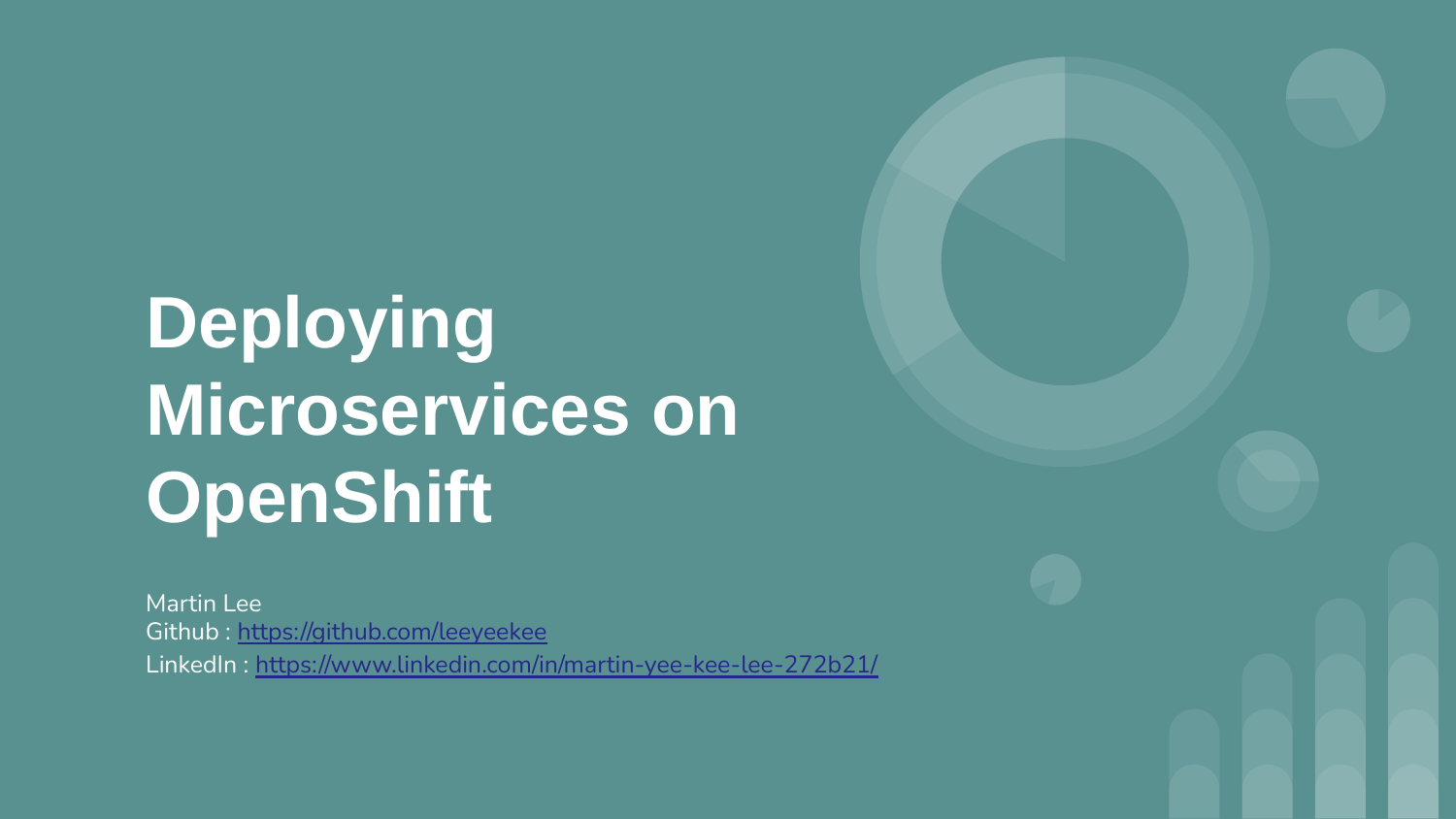

# Deploying Microservices on OpenShift
Martin Lee
Github : https://github.com/leeyeekee
LinkedIn : https://www.linkedin.com/in/martin-yee-kee-lee-272b21/